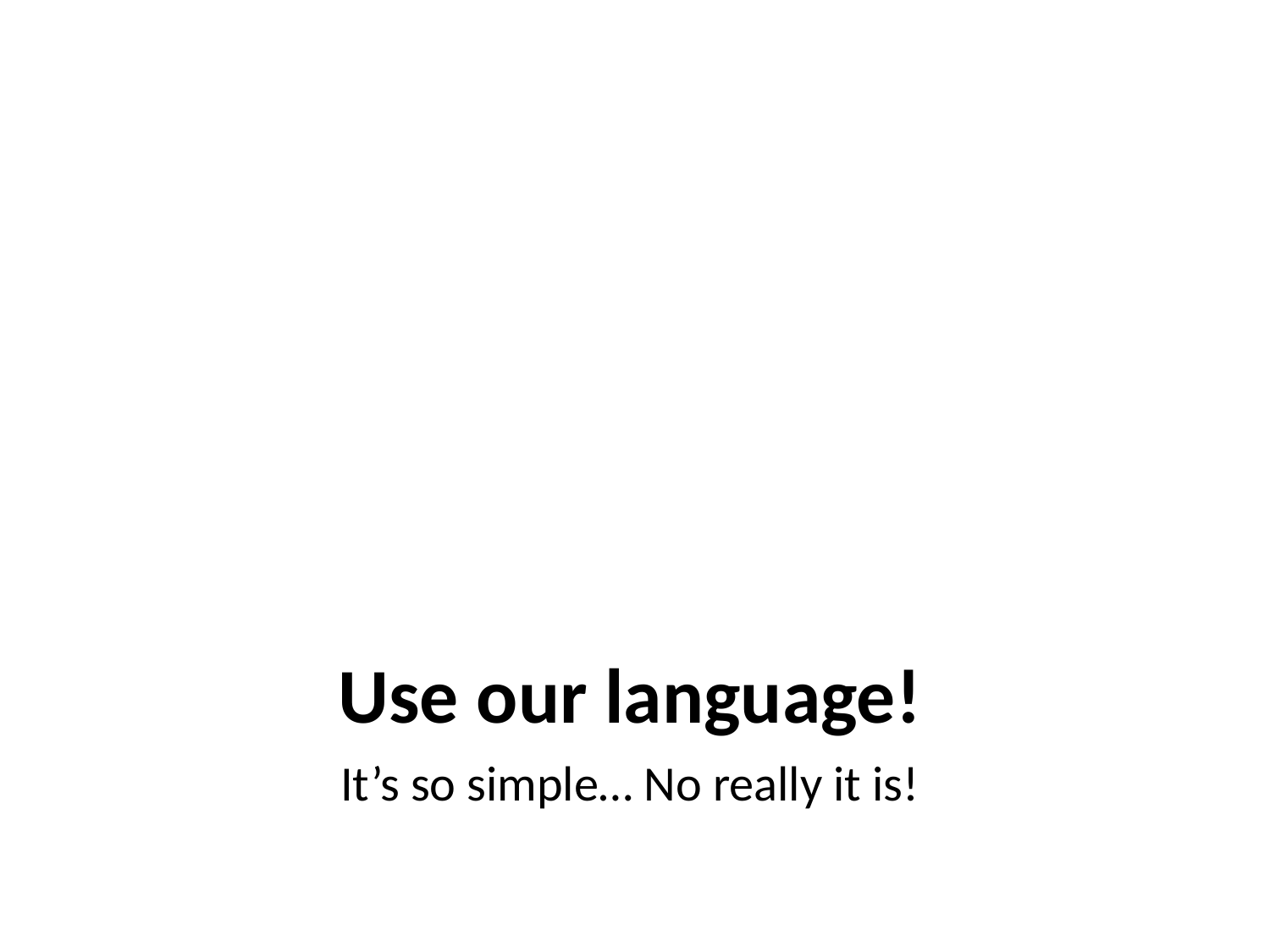

# Use our language!
It’s so simple… No really it is!